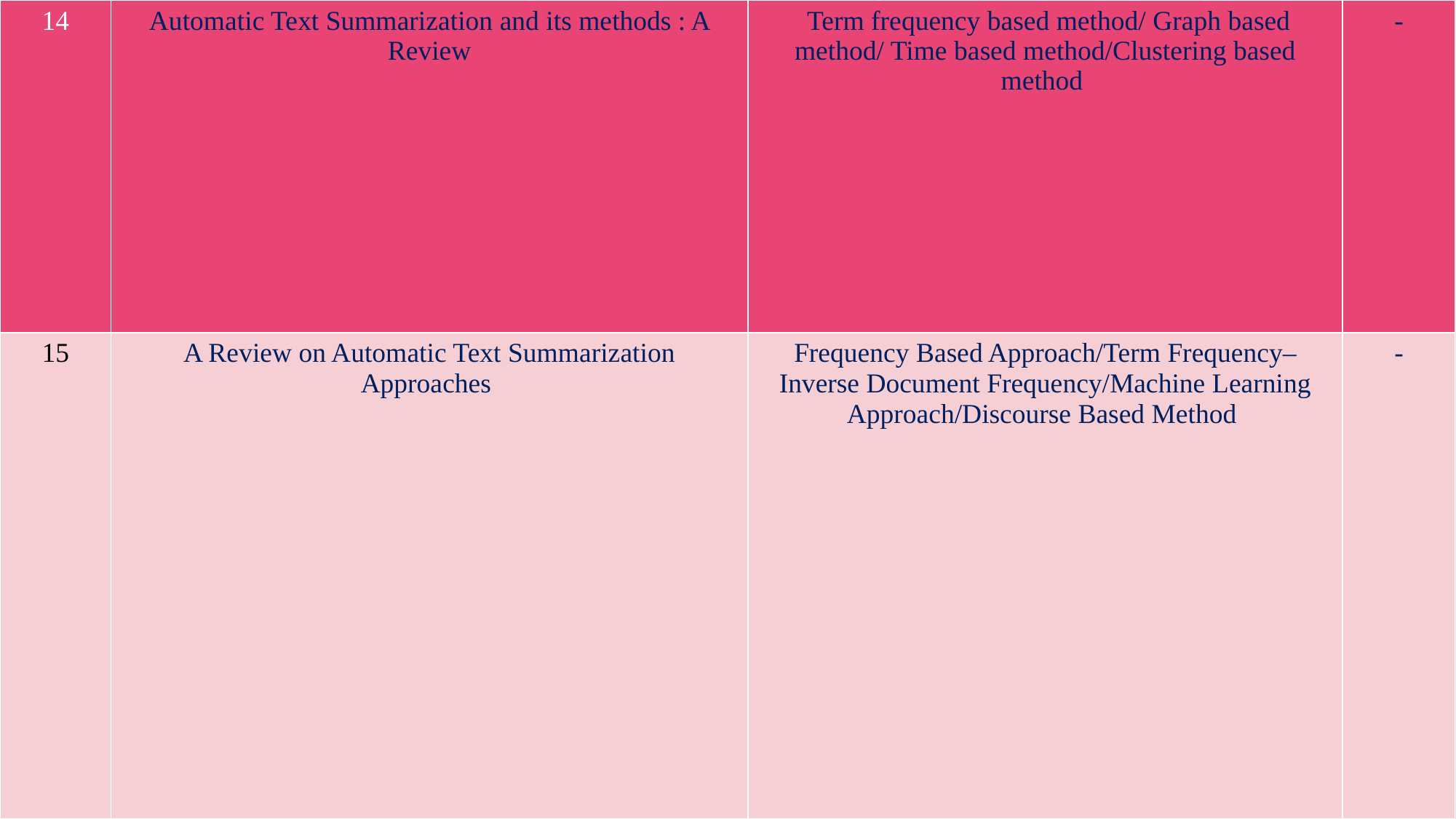

| 14 | Automatic Text Summarization and its methods : A Review | Term frequency based method/ Graph based method/ Time based method/Clustering based method | - |
| --- | --- | --- | --- |
| 15 | A Review on Automatic Text Summarization Approaches | Frequency Based Approach/Term Frequency–Inverse Document Frequency/Machine Learning Approach/Discourse Based Method | - |